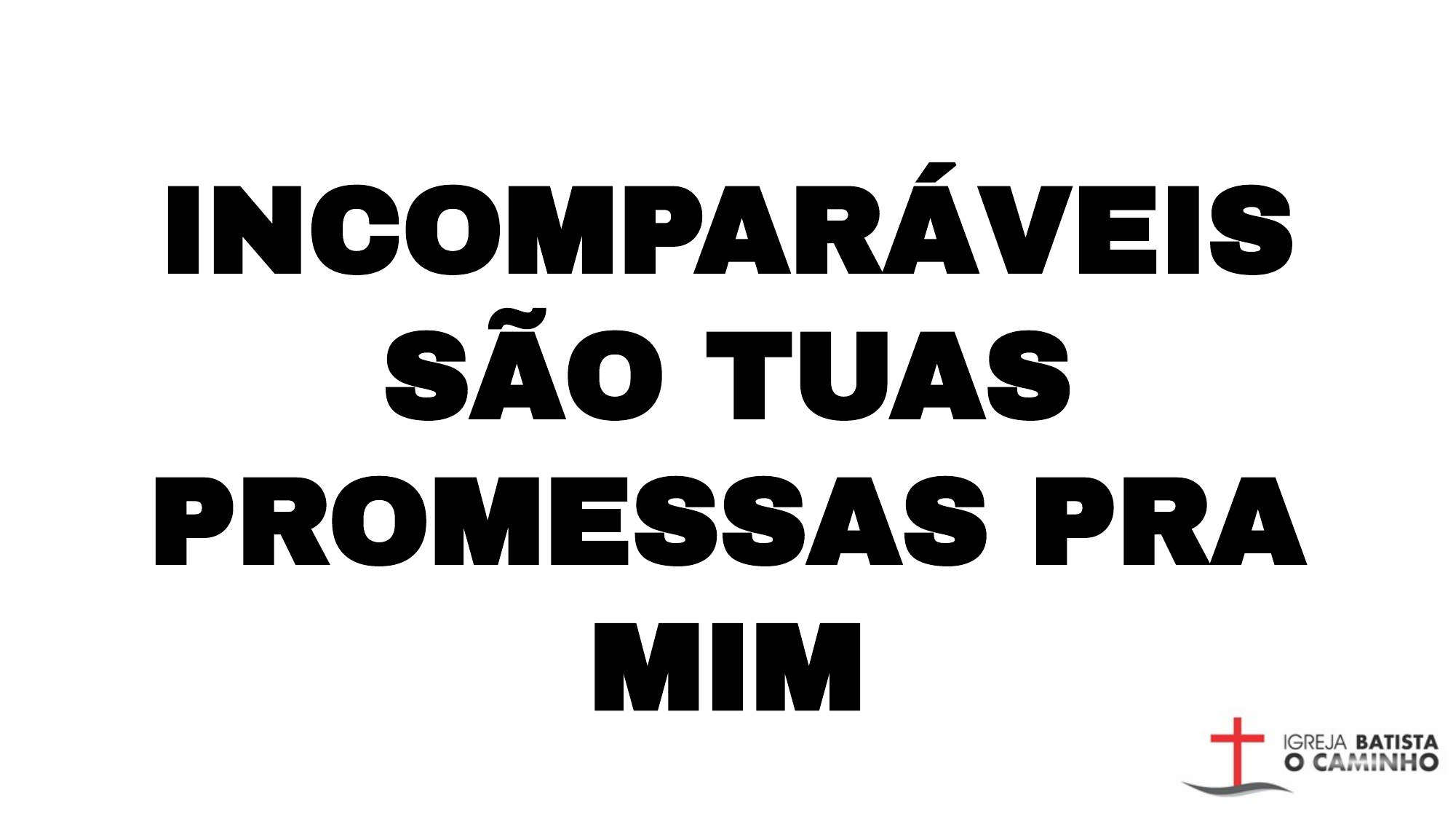

# INCOMPARÁVEIS SÃO TUAS PROMESSAS PRA MIM